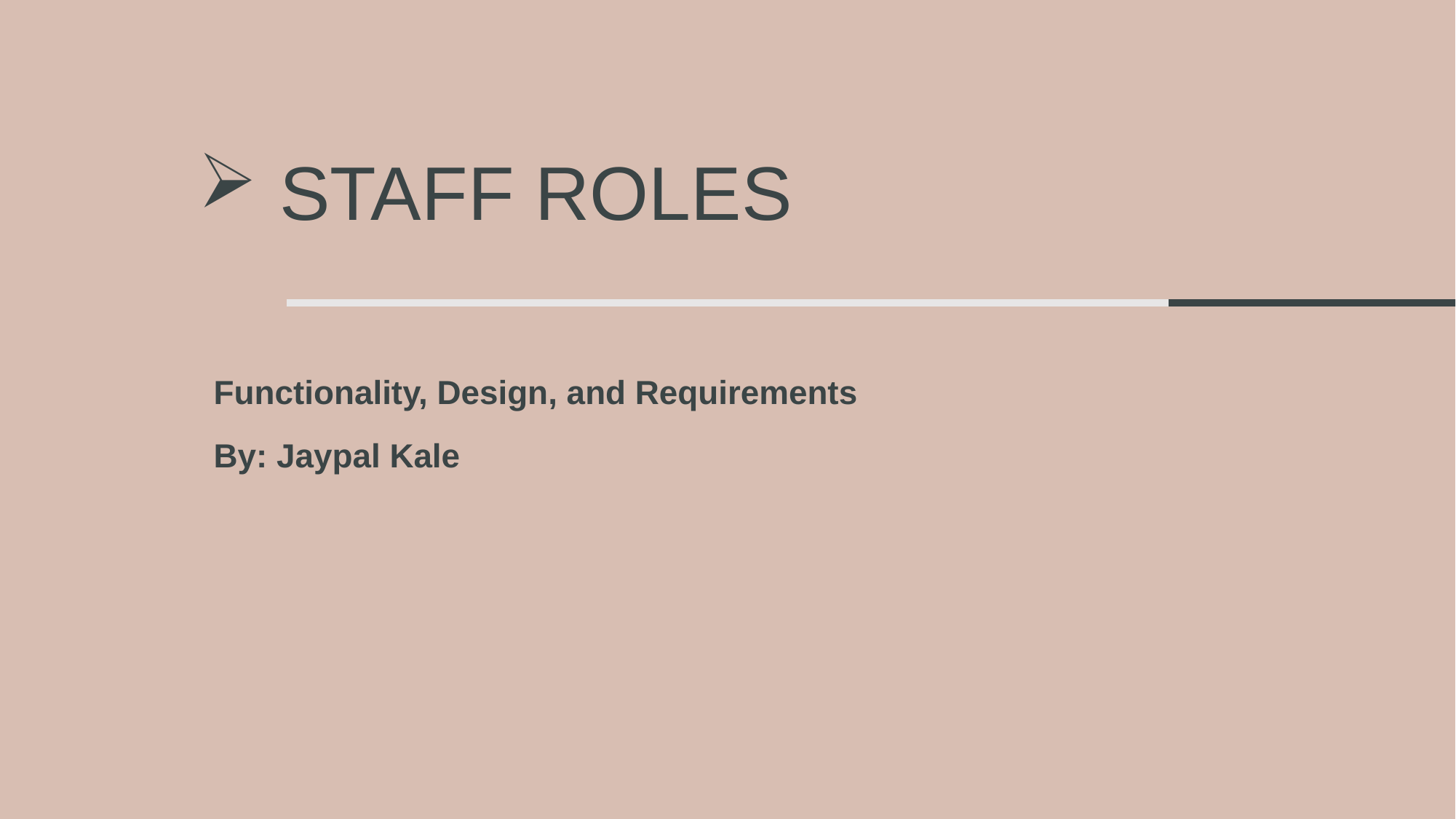

# Staff Roles
Functionality, Design, and Requirements
By: Jaypal Kale